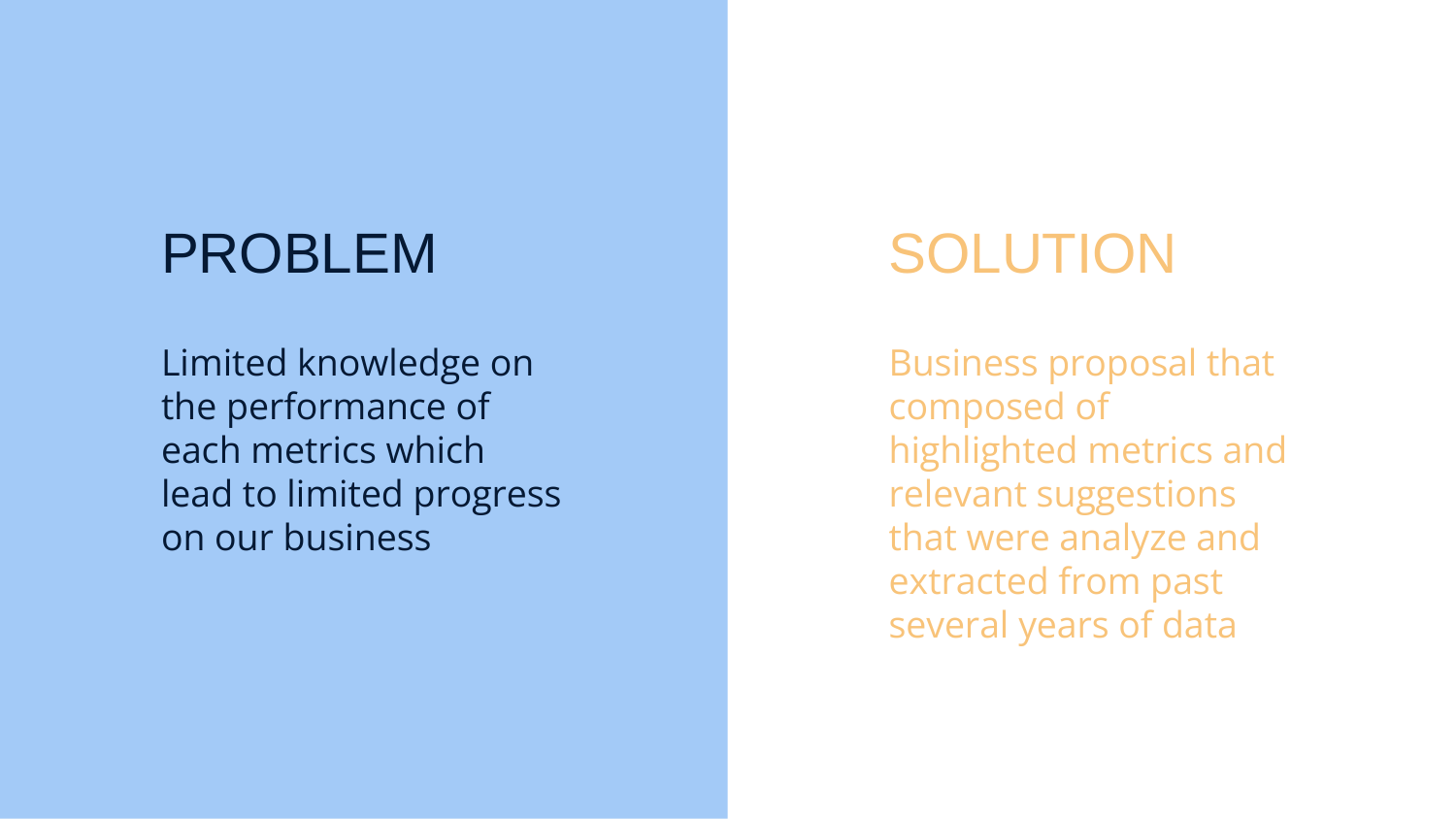

# PROBLEM
SOLUTION
Limited knowledge on the performance of each metrics which lead to limited progress on our business

Business proposal that composed of highlighted metrics and relevant suggestions that were analyze and extracted from past several years of data